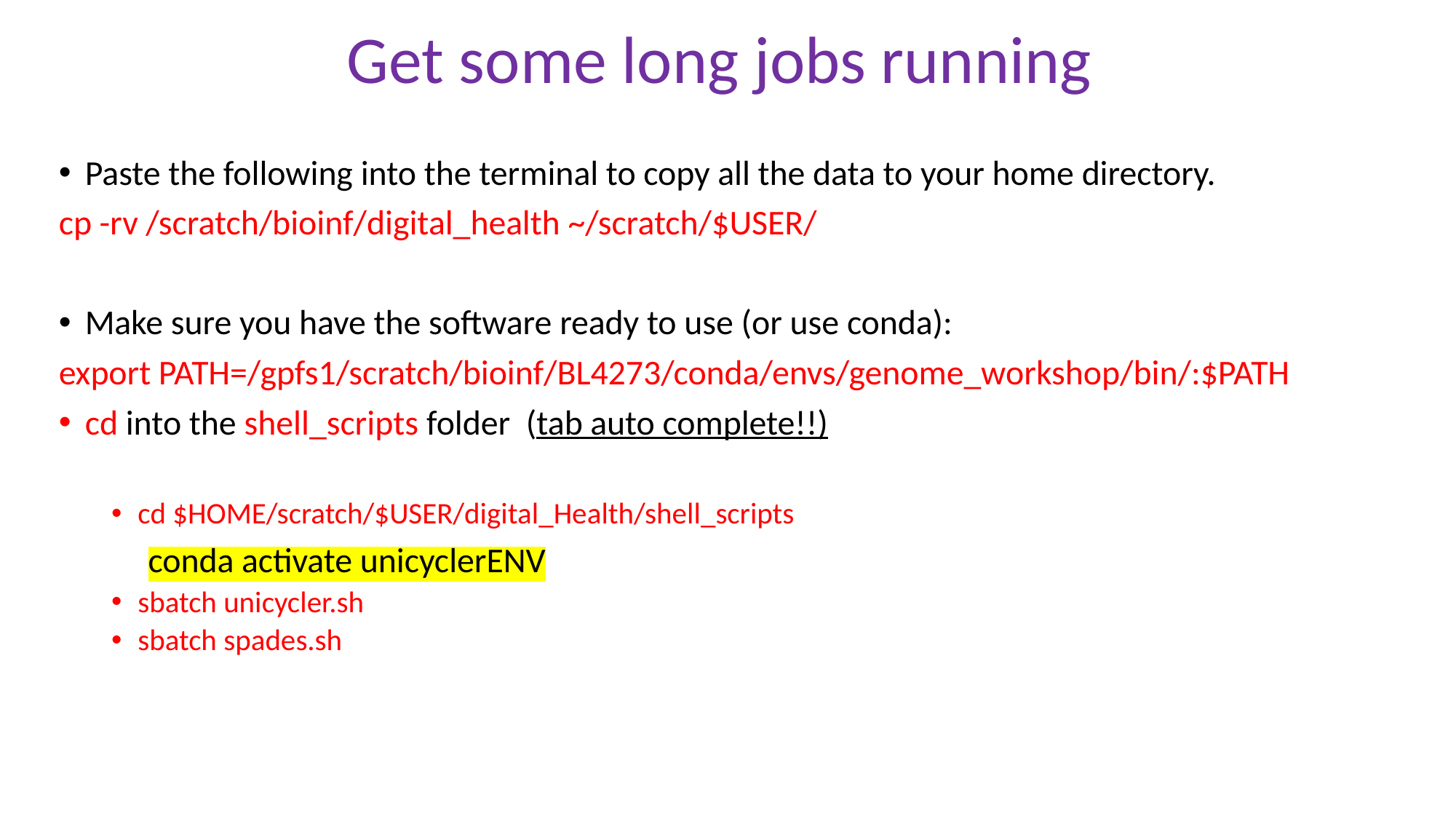

# Get some long jobs running
Paste the following into the terminal to copy all the data to your home directory.
cp -rv /scratch/bioinf/digital_health ~/scratch/$USER/

Make sure you have the software ready to use (or use conda):
export PATH=/gpfs1/scratch/bioinf/BL4273/conda/envs/genome_workshop/bin/:$PATH
cd into the shell_scripts folder  (tab auto complete!!)

cd $HOME/scratch/$USER/digital_Health/shell_scripts
	conda activate unicyclerENV
sbatch unicycler.sh
sbatch spades.sh